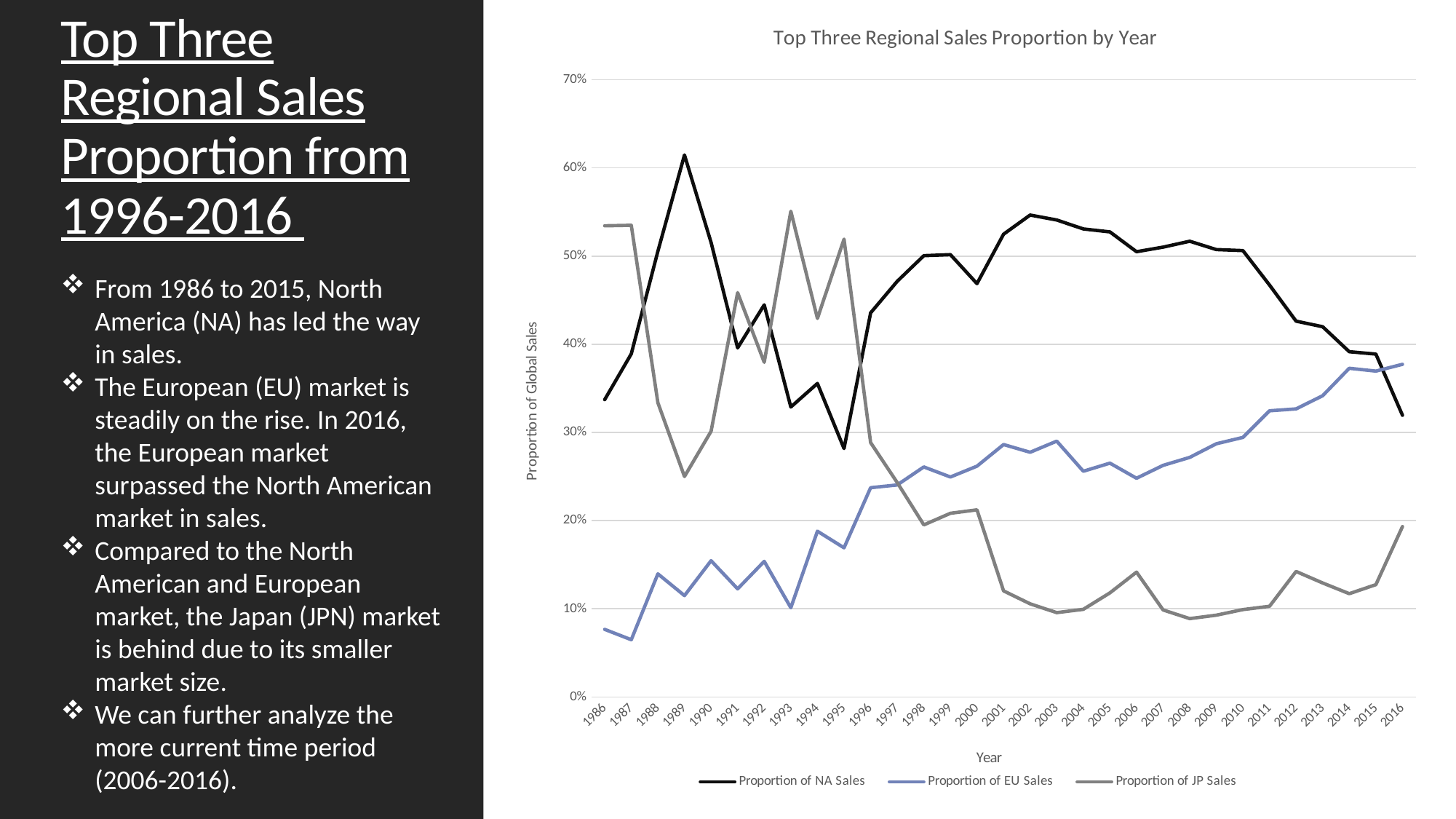

### Chart: Top Three Regional Sales Proportion by Year

| Category | Proportion of NA Sales | Proportion of EU Sales | Proportion of JP Sales  |
|---|---|---|---|
| 1986 | 0.3371998920960345 | 0.07661181548421907 | 0.5343943889937954 |
| 1987 | 0.3891444342226313 | 0.06485740570377187 | 0.5349586016559339 |
| 1988 | 0.5055061414654807 | 0.13955950868276157 | 0.3337568826768318 |
| 1989 | 0.6147038801906058 | 0.11490810074880871 | 0.24996596324029954 |
| 1990 | 0.5154889653776069 | 0.15448471350475804 | 0.30127556185462656 |
| 1991 | 0.3959044368600682 | 0.12255662426310887 | 0.4585789636984176 |
| 1992 | 0.44472163865546227 | 0.1537552521008404 | 0.3795955882352942 |
| 1993 | 0.32883862548934323 | 0.10113092648977816 | 0.5508916920400176 |
| 1994 | 0.35556397625363134 | 0.18794998105342922 | 0.42932929139825693 |
| 1995 | 0.28169333787311357 | 0.16910679832028142 | 0.5192373169901267 |
| 1996 | 0.4356515189555612 | 0.23730856138589002 | 0.2884258096911875 |
| 1997 | 0.471439944273062 | 0.24042193253059982 | 0.2431585232361426 |
| 1998 | 0.5004873864389604 | 0.2608492221312443 | 0.19511053924435634 |
| 1999 | 0.5016914076491422 | 0.24941298205117995 | 0.20830182672026093 |
| 2000 | 0.46879341139114866 | 0.26170867235562595 | 0.21219487993649533 |
| 2001 | 0.5248740459166769 | 0.28627025070142126 | 0.12025220985307901 |
| 2002 | 0.5465968851132714 | 0.27745752427184667 | 0.10558252427184517 |
| 2003 | 0.5409808579013589 | 0.29009361464300853 | 0.0955707698756466 |
| 2004 | 0.5308482983949849 | 0.25594428942787123 | 0.09932985142257549 |
| 2005 | 0.5274818454581071 | 0.2651215375918621 | 0.11801539331217178 |
| 2006 | 0.504990019960086 | 0.24804237678489569 | 0.14150545063718936 |
| 2007 | 0.5101940715792255 | 0.26265879698510775 | 0.0986380654971155 |
| 2008 | 0.5168995440505982 | 0.2716575967053996 | 0.0888071775261075 |
| 2009 | 0.5074123989218351 | 0.2871218927822722 | 0.09273734651093211 |
| 2010 | 0.506265080289546 | 0.2943339712122501 | 0.09905982194858262 |
| 2011 | 0.4671795965038132 | 0.3245024128374608 | 0.10279268978081059 |
| 2012 | 0.4262529570336161 | 0.326731583869727 | 0.14232271551961376 |
| 2013 | 0.4198746642793214 | 0.341689048045361 | 0.12921515965383534 |
| 2014 | 0.3915442812639098 | 0.37279335410176734 | 0.11707461800919836 |
| 2015 | 0.3888951927077451 | 0.3695676841030326 | 0.12734974847762937 |
| 2016 | 0.3194698999013119 | 0.3772733681094044 | 0.1931481742563086 |
# Top Three Regional Sales Proportion from 1996-2016
From 1986 to 2015, North America (NA) has led the way in sales.
The European (EU) market is steadily on the rise. In 2016, the European market surpassed the North American market in sales.
Compared to the North American and European market, the Japan (JPN) market is behind due to its smaller market size.
We can further analyze the more current time period (2006-2016).